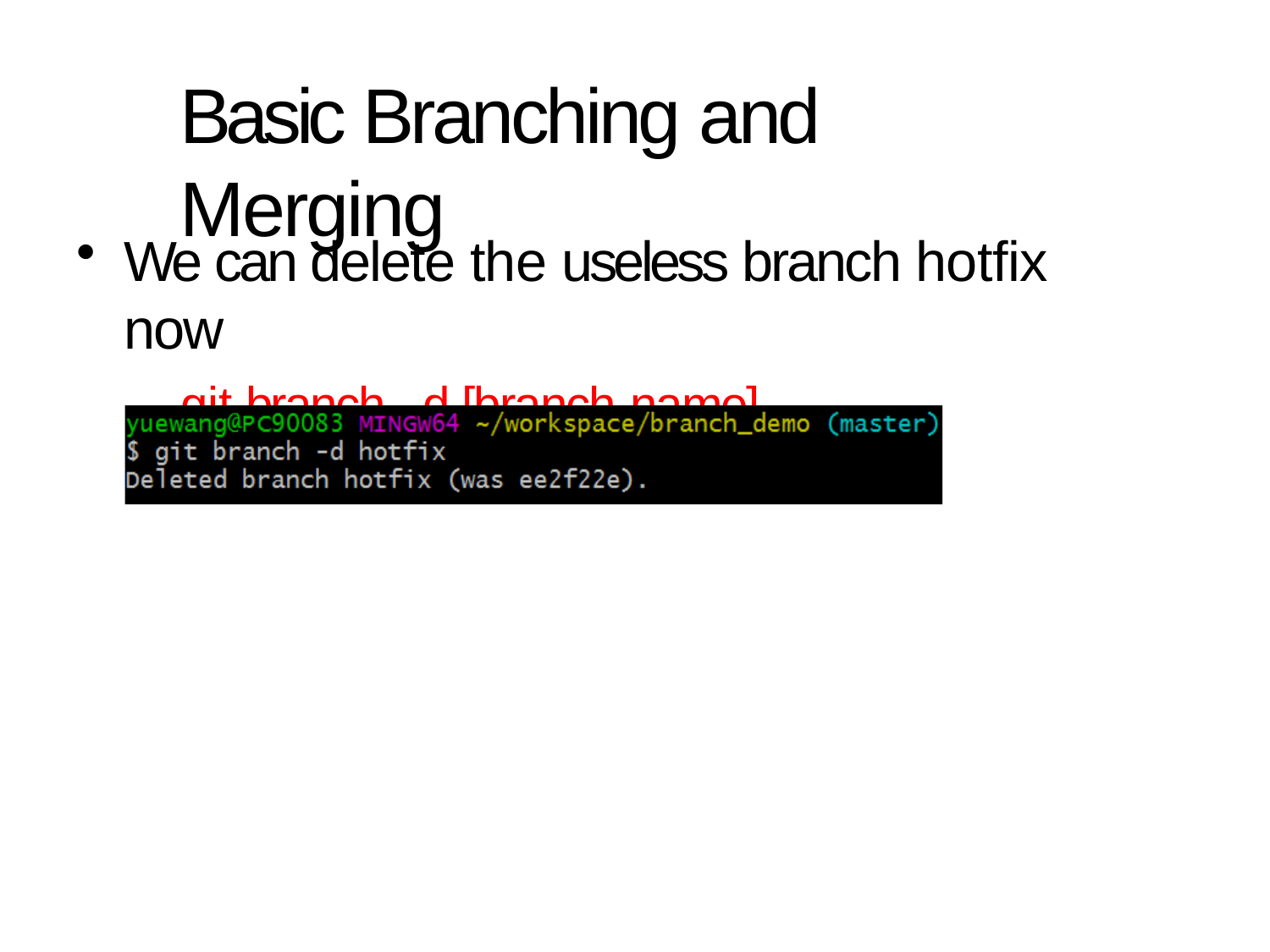

# Basic Branching and Merging
We can delete the useless branch hotfix now
– git branch –d [branch name]